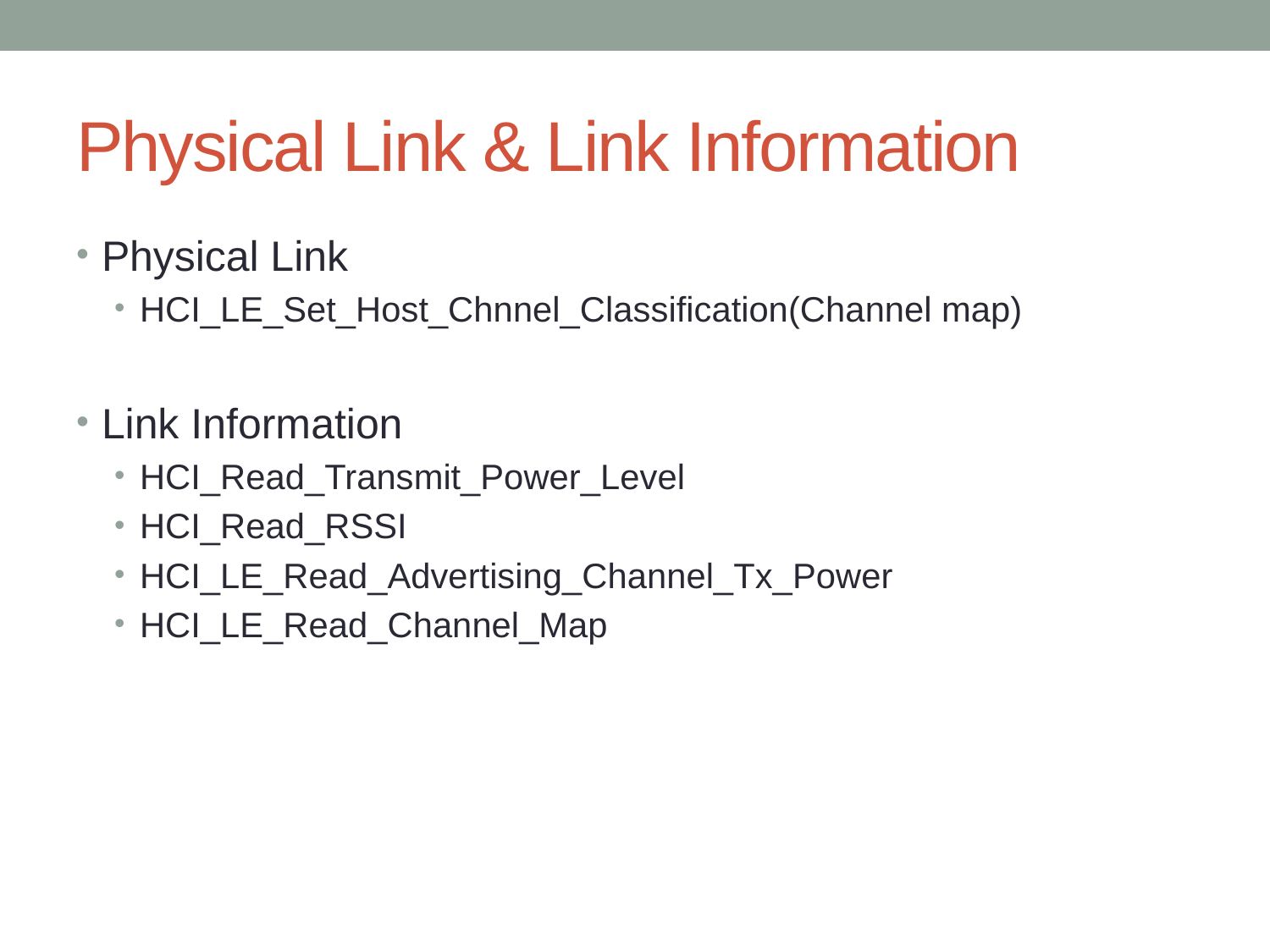

# Physical Link & Link Information
Physical Link
HCI_LE_Set_Host_Chnnel_Classification(Channel map)

Link Information
HCI_Read_Transmit_Power_Level
HCI_Read_RSSI
HCI_LE_Read_Advertising_Channel_Tx_Power
HCI_LE_Read_Channel_Map